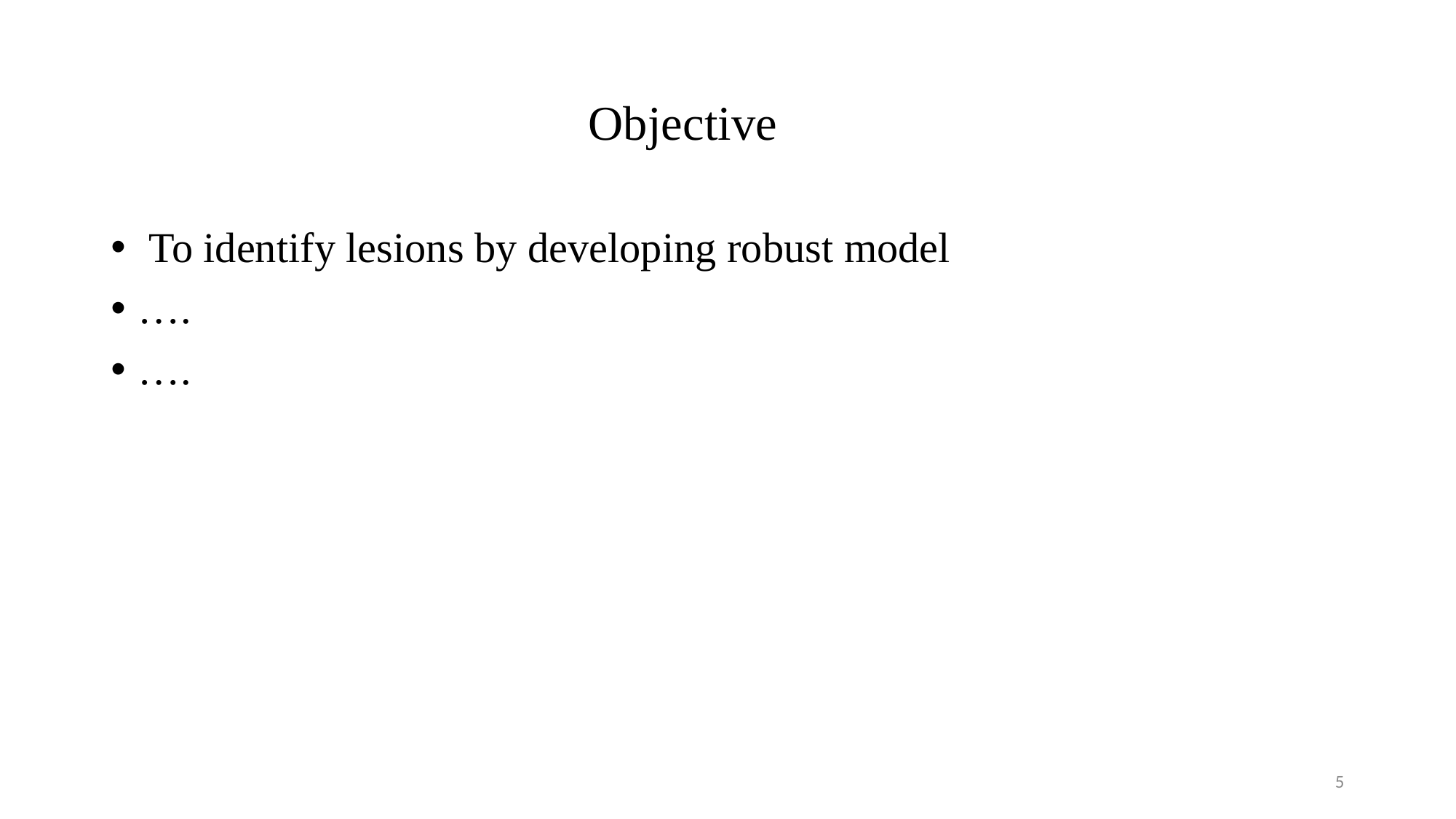

# Objective
 To identify lesions by developing robust model
….
….
5